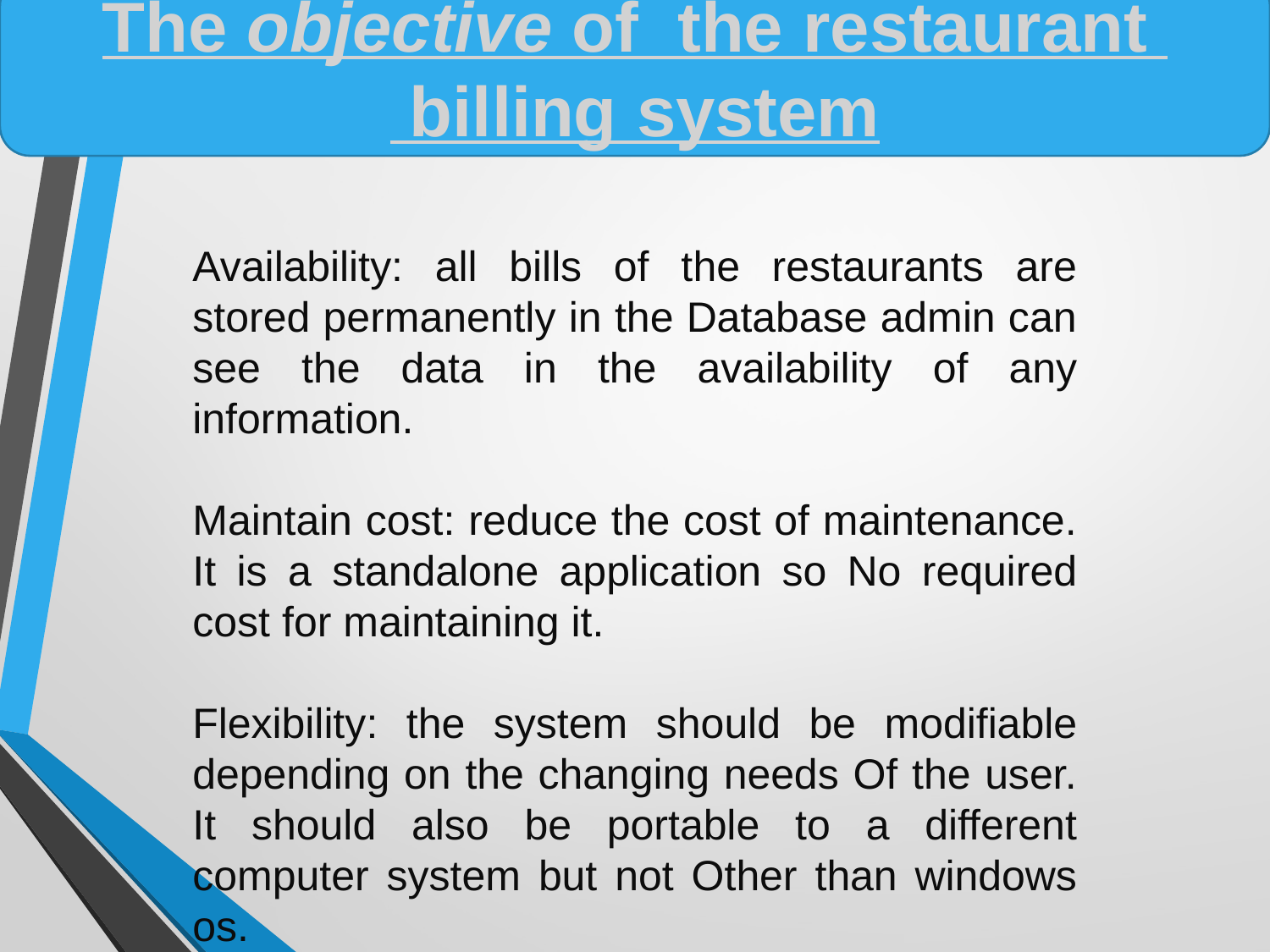

The objective of  the restaurant
 billing system
Availability: all bills of the restaurants are stored permanently in the Database admin can see the data in the availability of any information.

Maintain cost: reduce the cost of maintenance. It is a standalone application so No required cost for maintaining it.

Flexibility: the system should be modifiable depending on the changing needs Of the user. It should also be portable to a different computer system but not Other than windows os.